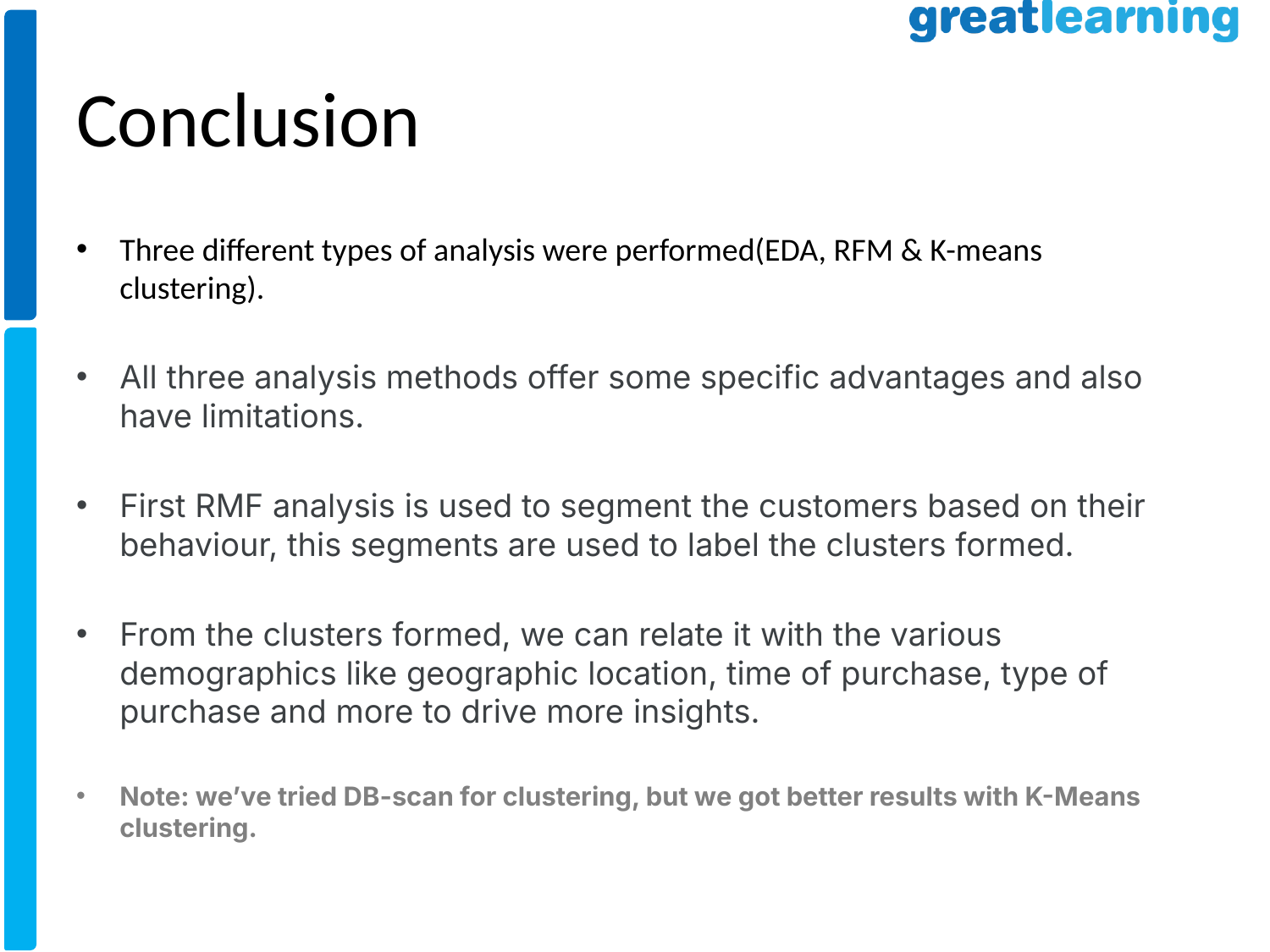

# Conclusion
Three different types of analysis were performed(EDA, RFM & K-means clustering).

All three analysis methods offer some specific advantages and also have limitations.

First RMF analysis is used to segment the customers based on their behaviour, this segments are used to label the clusters formed.

From the clusters formed, we can relate it with the various demographics like geographic location, time of purchase, type of purchase and more to drive more insights.

Note: we’ve tried DB-scan for clustering, but we got better results with K-Means clustering.